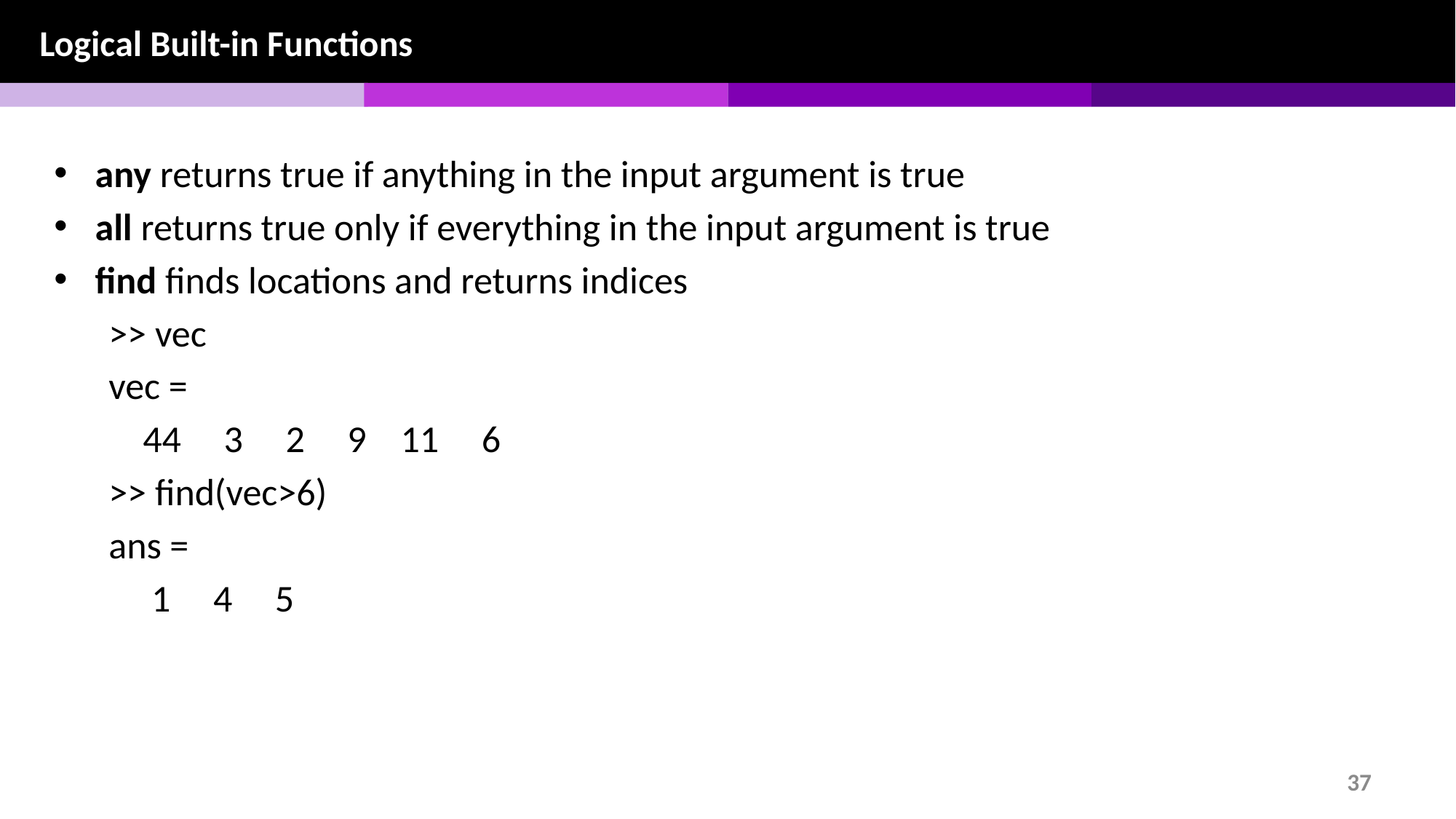

Logical Built-in Functions
any returns true if anything in the input argument is true
all returns true only if everything in the input argument is true
find finds locations and returns indices
>> vec
vec =
    44     3     2     9    11     6
>> find(vec>6)
ans =
     1     4     5